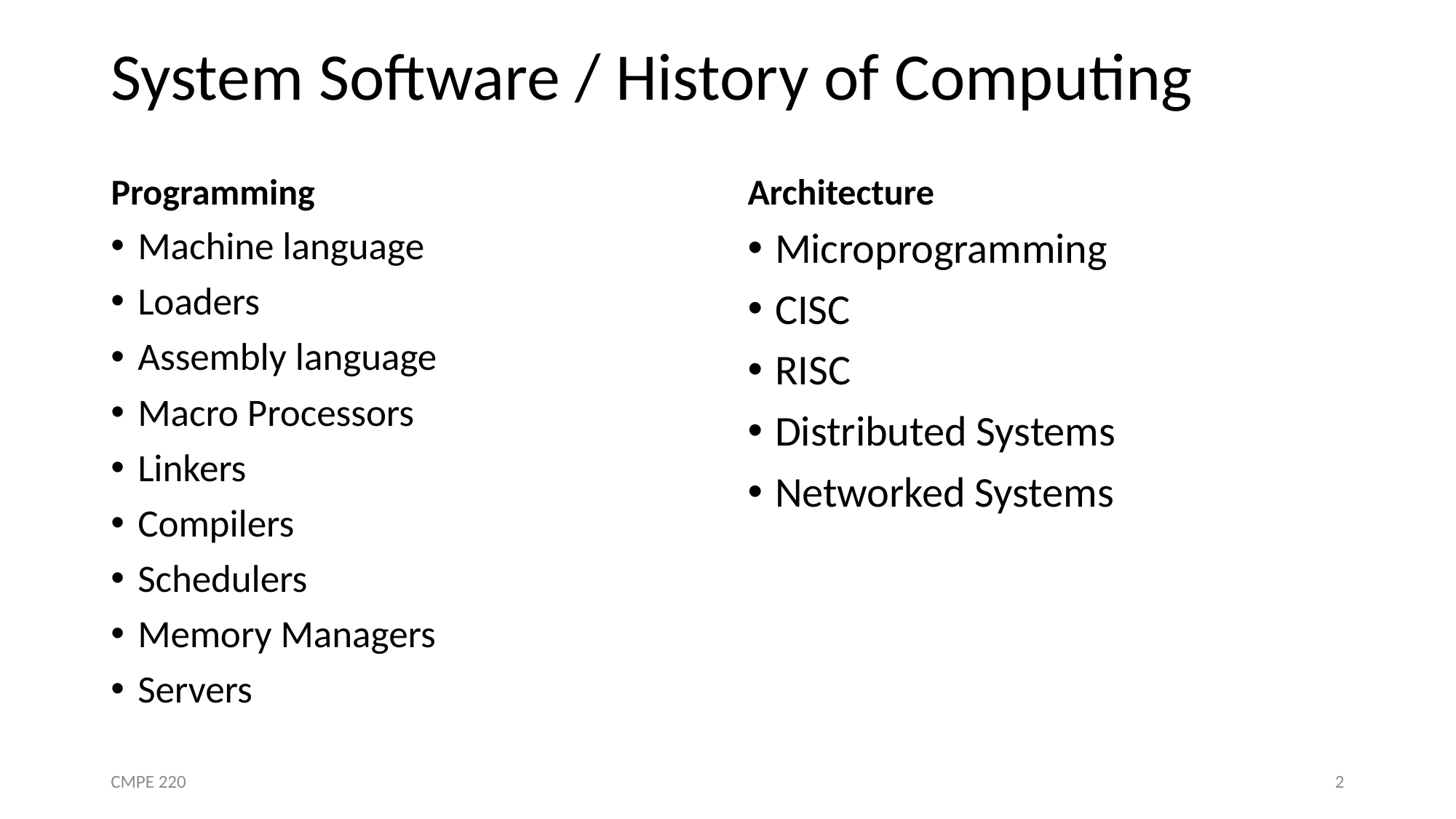

# System Software / History of Computing
Architecture
Programming
Microprogramming
CISC
RISC
Distributed Systems
Networked Systems

Machine language
Loaders
Assembly language
Macro Processors
Linkers
Compilers
Schedulers
Memory Managers
Servers
CMPE 220
2